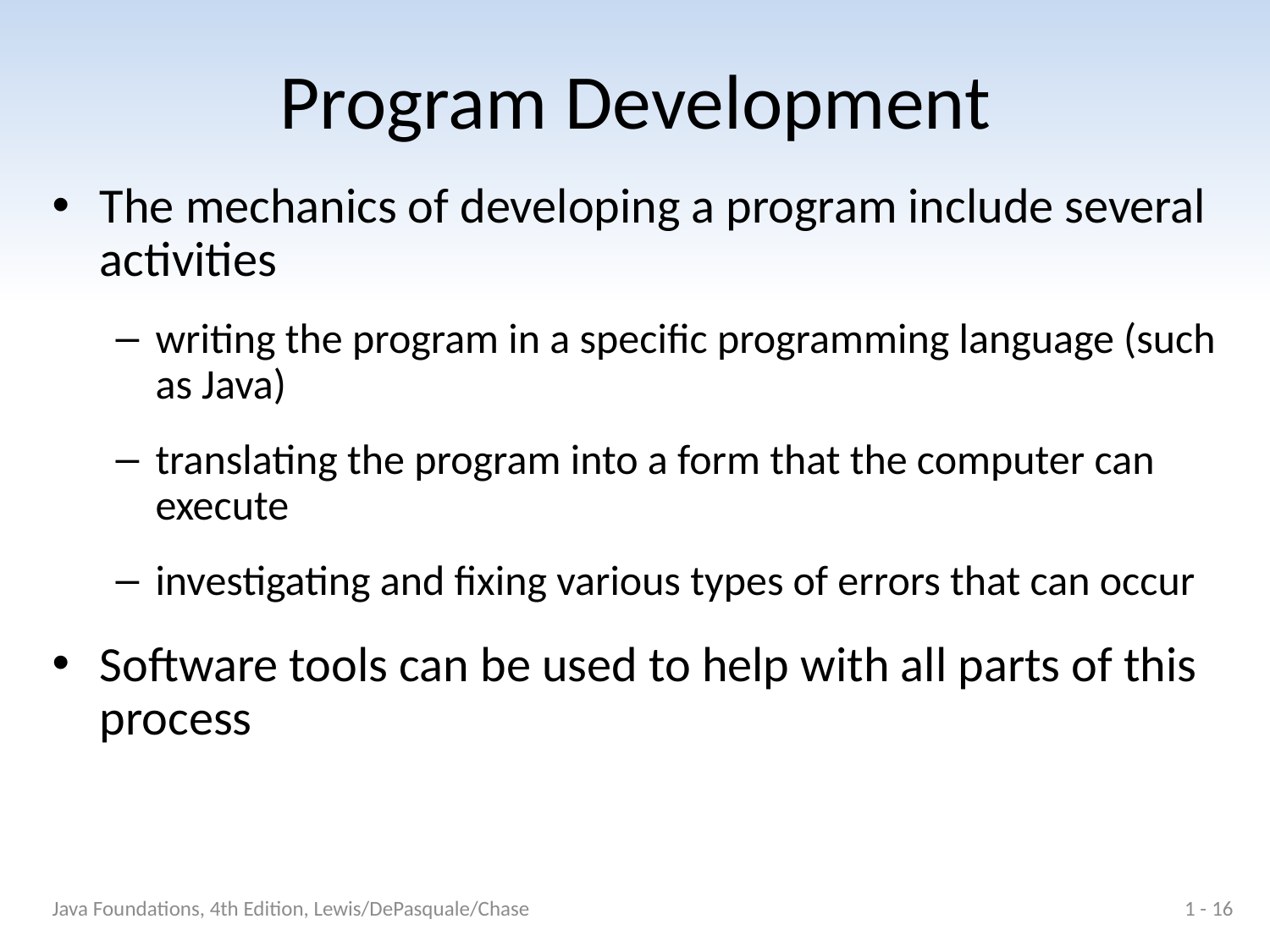

# Program Development
The mechanics of developing a program include several activities
writing the program in a specific programming language (such as Java)
translating the program into a form that the computer can execute
investigating and fixing various types of errors that can occur
Software tools can be used to help with all parts of this process
Java Foundations, 4th Edition, Lewis/DePasquale/Chase
1 - 16